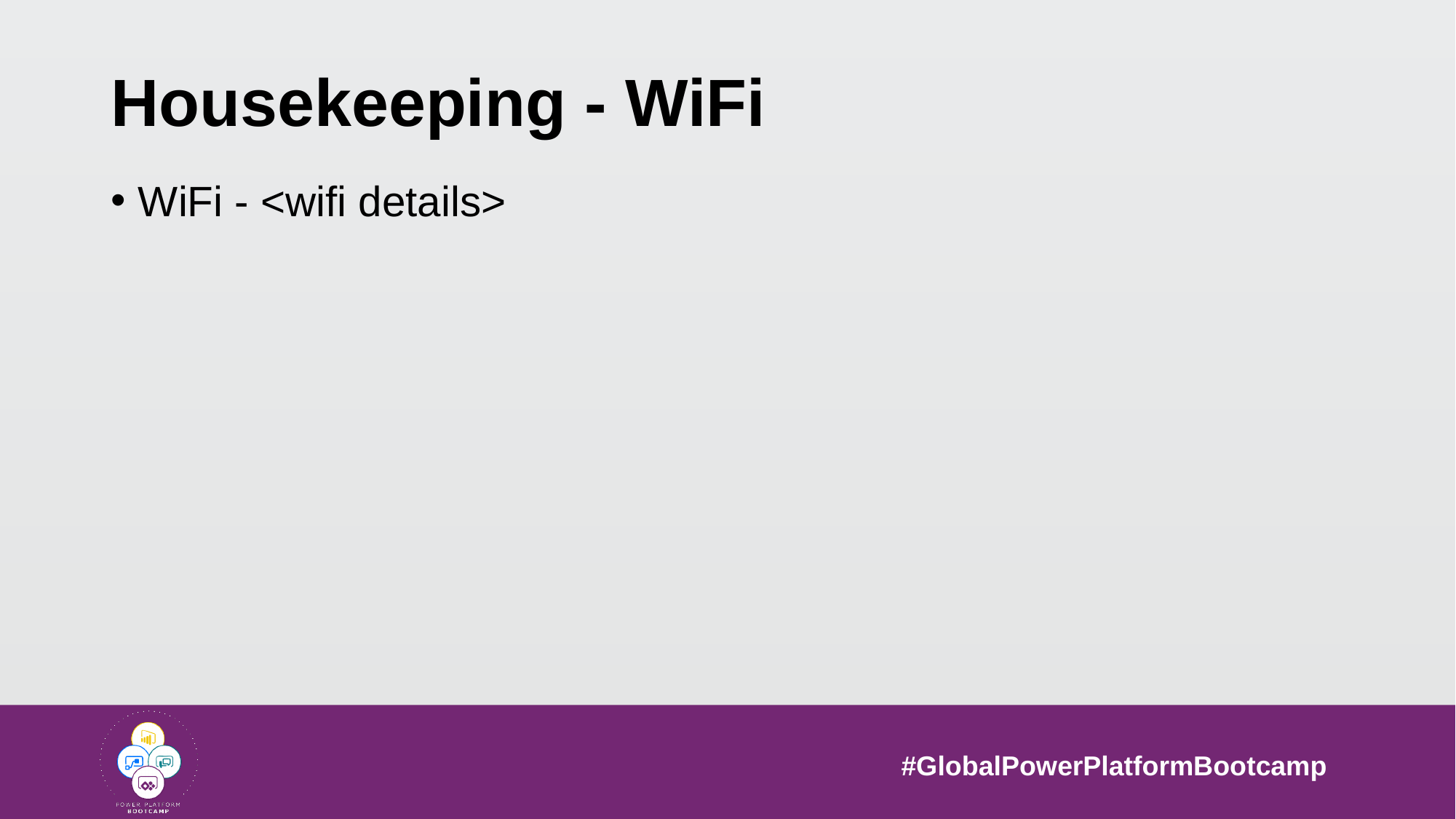

# Housekeeping - WiFi
WiFi - <wifi details>